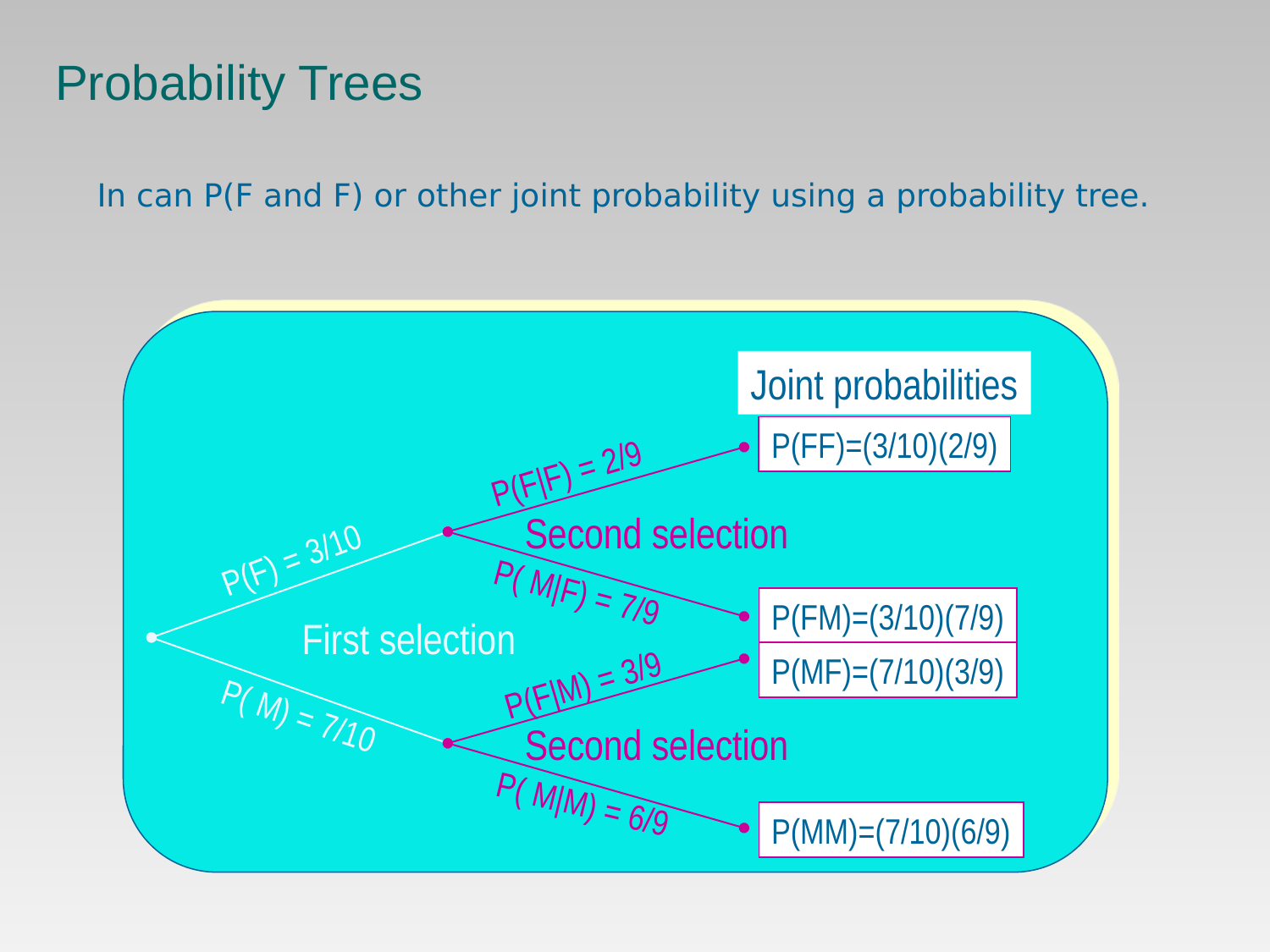

# Probability Trees
In can P(F and F) or other joint probability using a probability tree.

Joint probabilities
P(FF)=(3/10)(2/9)
P(FM)=(3/10)(7/9)
P(MF)=(7/10)(3/9)
P(MM)=(7/10)(6/9)
P(F|F) = 2/9
Second selection
P( M|F) = 7/9
P(F|M) = 3/9
Second selection
P( M|M) = 6/9

P(F) = 3/10
First selection
P( M) = 7/10